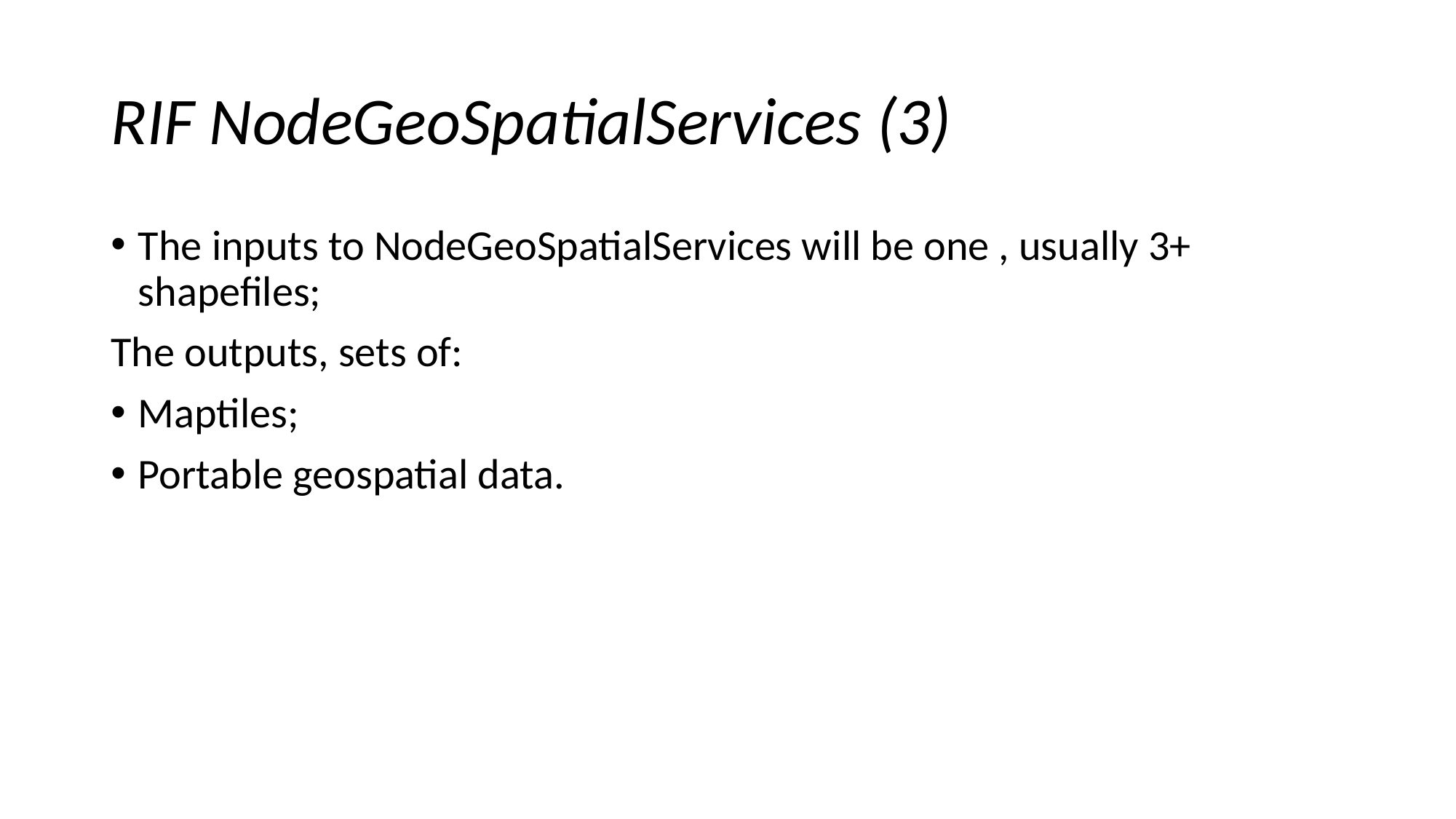

# RIF NodeGeoSpatialServices (3)
The inputs to NodeGeoSpatialServices will be one , usually 3+ shapefiles;
The outputs, sets of:
Maptiles;
Portable geospatial data.